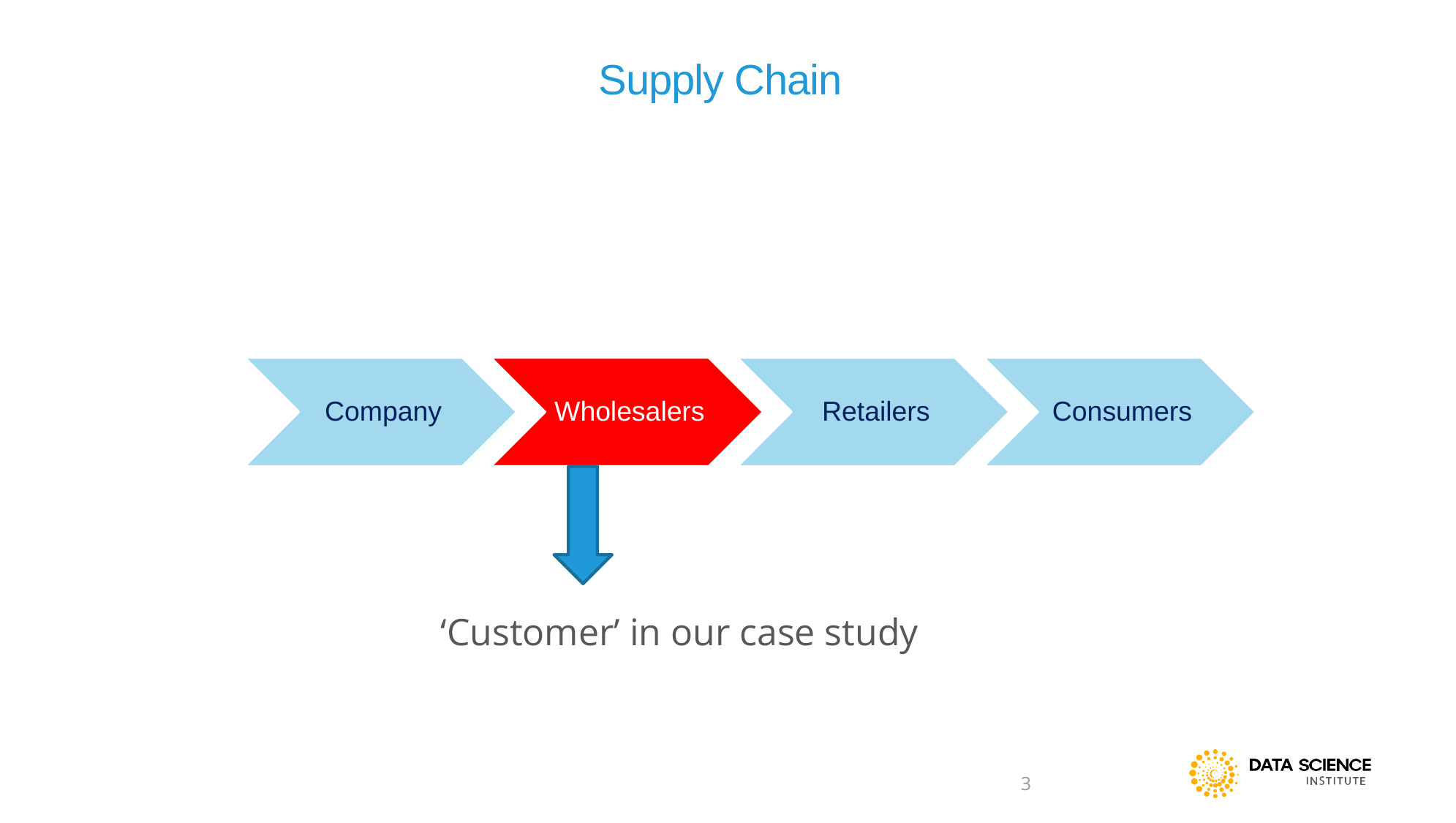

# Supply Chain
Company
Wholesalers
Retailers
Consumers

‘Customer’ in our case study
3